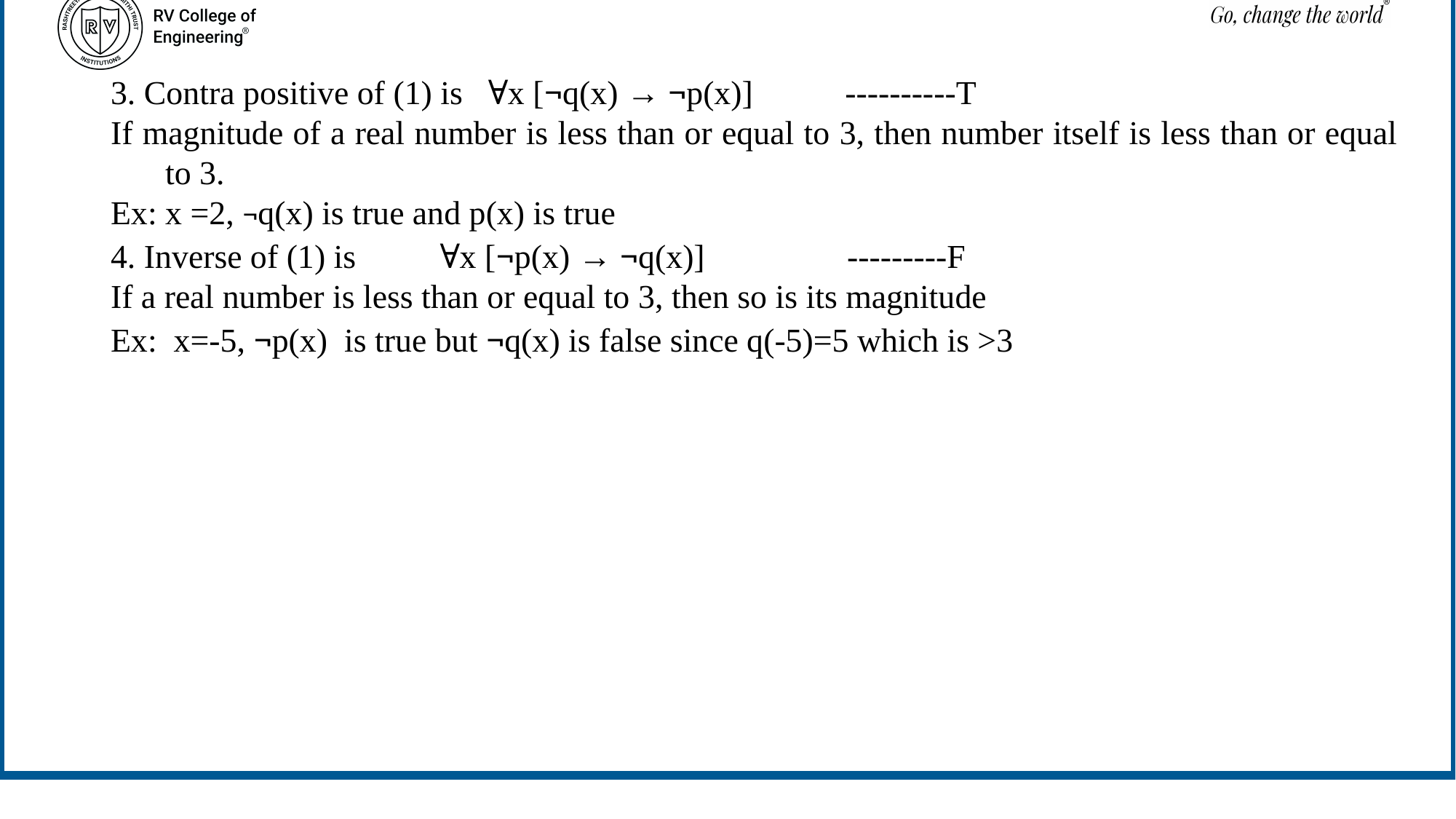

3. Contra positive of (1) is   ∀x [¬q(x) → ¬p(x)]           ----------T
If magnitude of a real number is less than or equal to 3, then number itself is less than or equal to 3.
Ex: x =2, ¬q(x) is true and p(x) is true
4. Inverse of (1) is          ∀x [¬p(x) → ¬q(x)]                 ---------F
If a real number is less than or equal to 3, then so is its magnitude
Ex:  x=-5, ¬p(x)  is true but ¬q(x) is false since q(-5)=5 which is >3